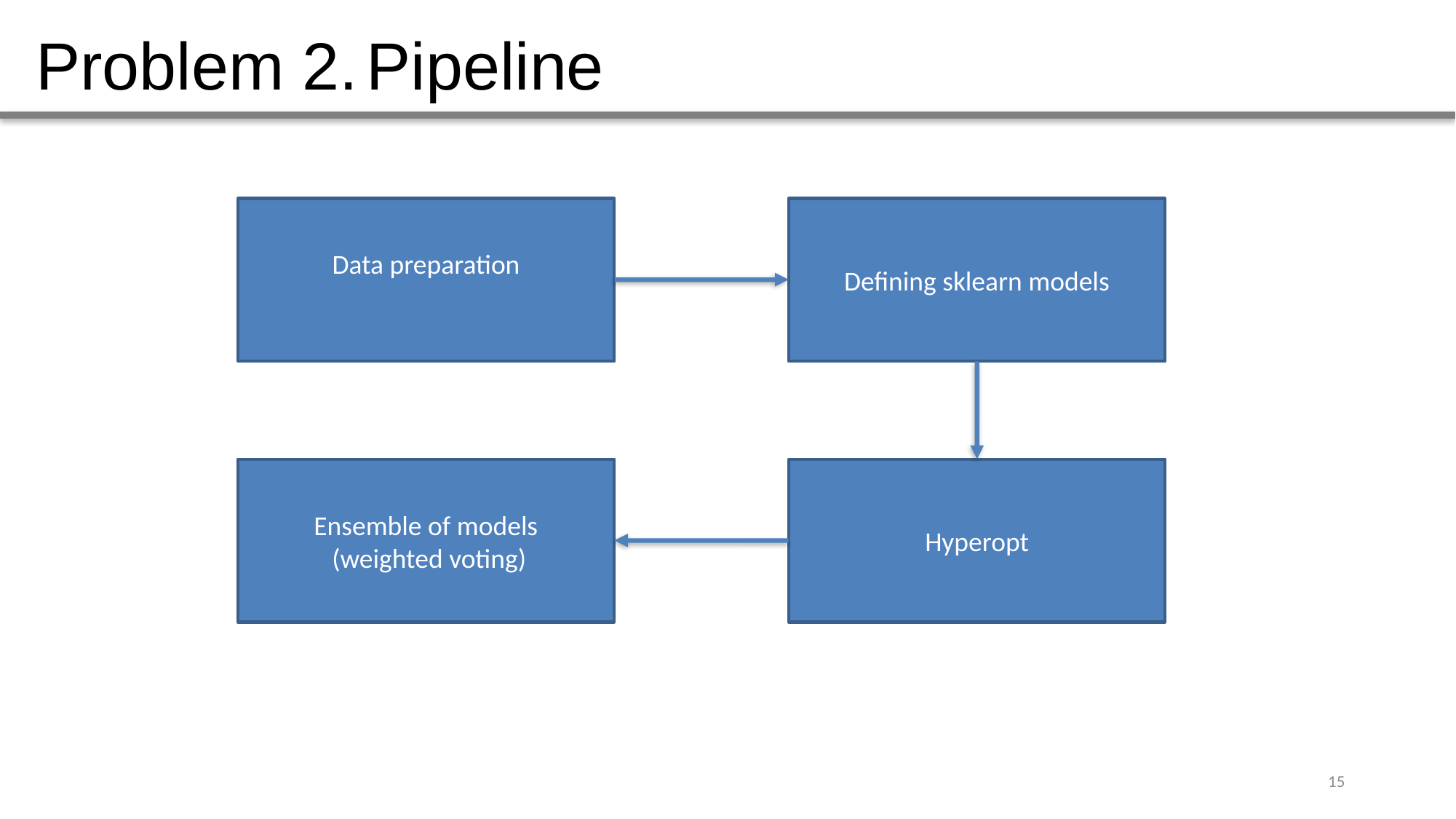

Problem 2. Pipeline

Data preparation

Defining sklearn models

Ensemble of models
 (weighted voting)
Hyperopt

15